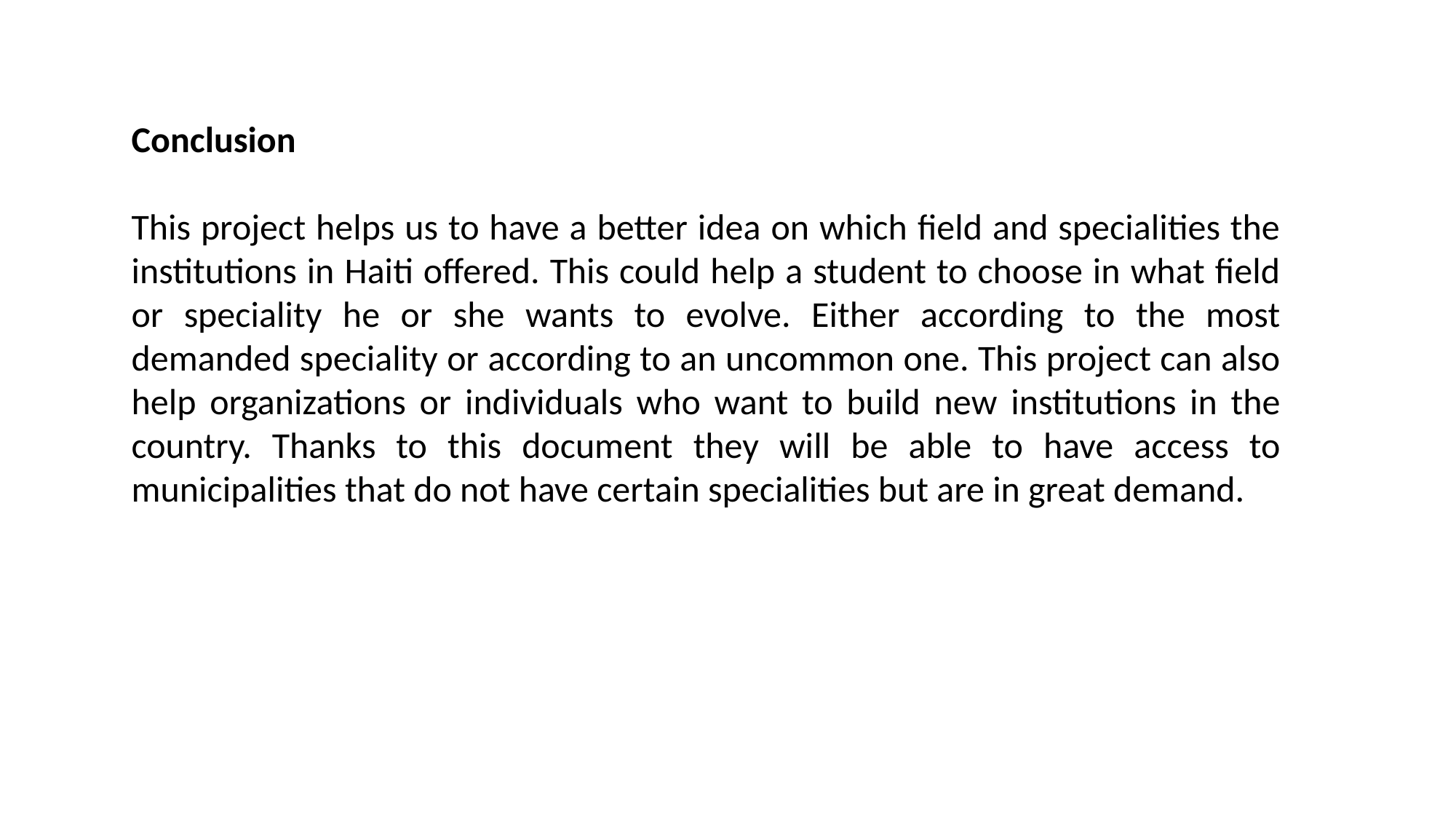

Conclusion

This project helps us to have a better idea on which field and specialities the institutions in Haiti offered. This could help a student to choose in what field or speciality he or she wants to evolve. Either according to the most demanded speciality or according to an uncommon one. This project can also help organizations or individuals who want to build new institutions in the country. Thanks to this document they will be able to have access to municipalities that do not have certain specialities but are in great demand.